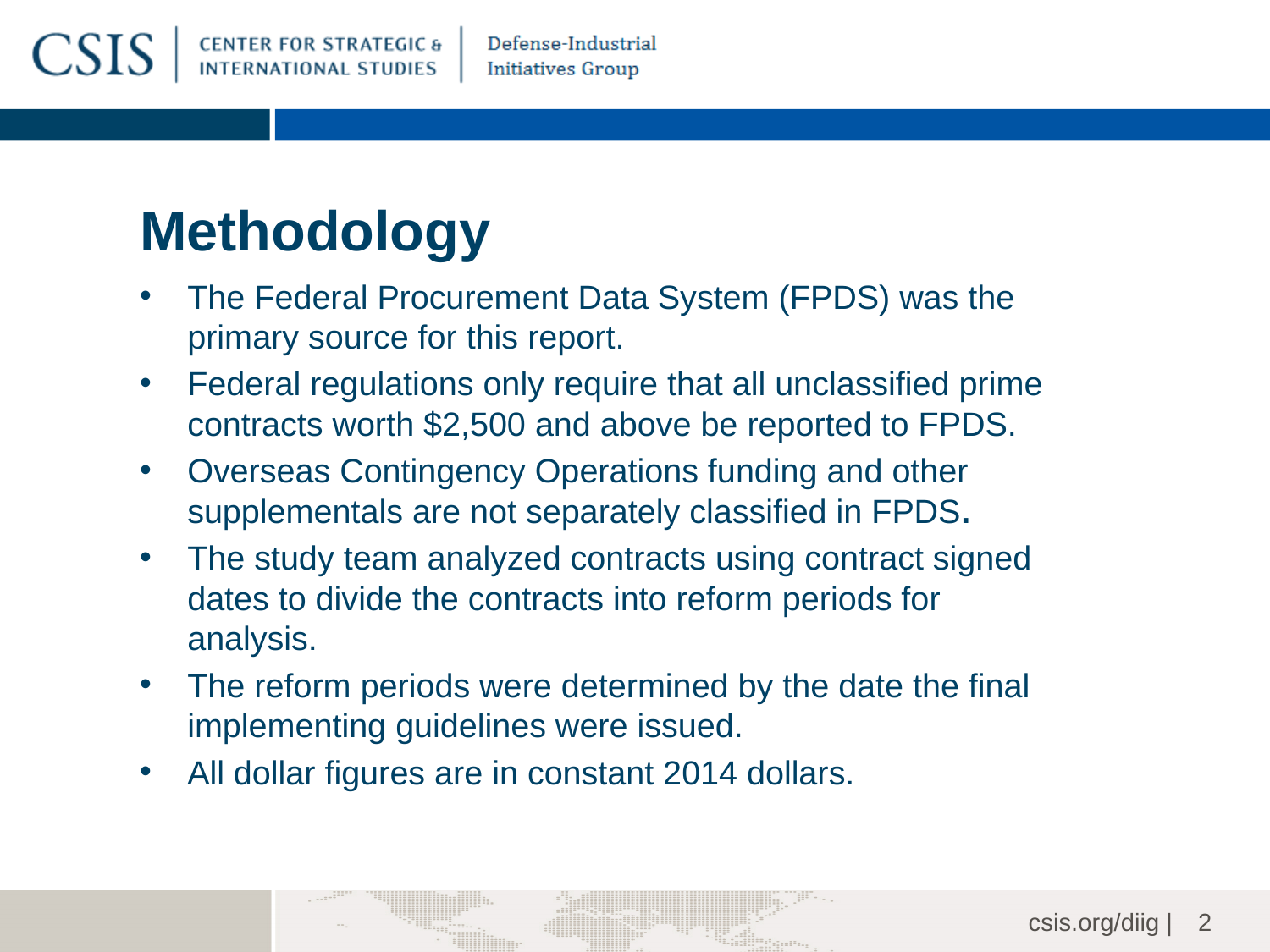

# Methodology
The Federal Procurement Data System (FPDS) was the primary source for this report.
Federal regulations only require that all unclassified prime contracts worth $2,500 and above be reported to FPDS.
Overseas Contingency Operations funding and other supplementals are not separately classified in FPDS.
The study team analyzed contracts using contract signed dates to divide the contracts into reform periods for analysis.
The reform periods were determined by the date the final implementing guidelines were issued.
All dollar figures are in constant 2014 dollars.

2